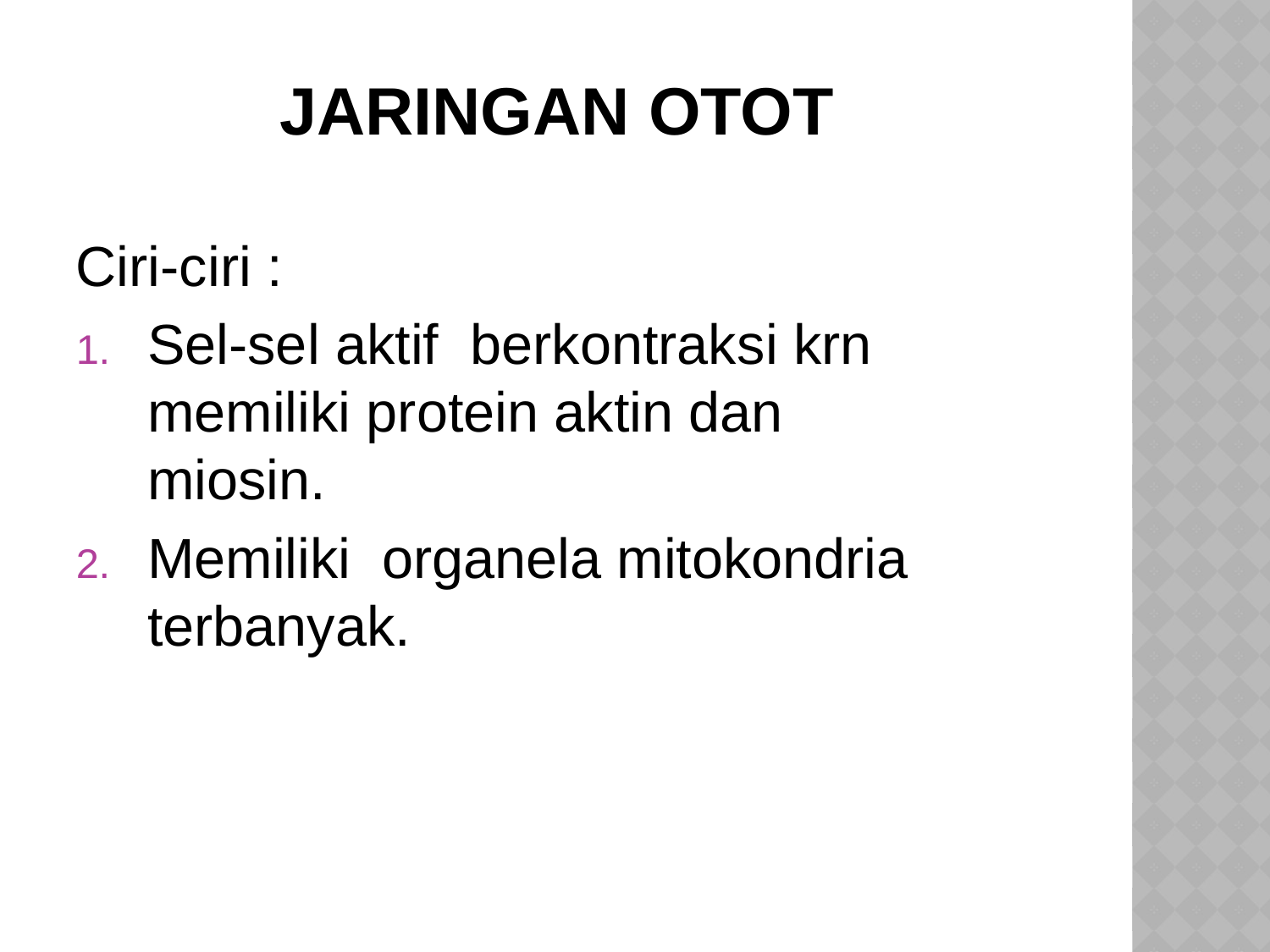

# Jaringan otot
Ciri-ciri :
Sel-sel aktif  berkontraksi krn memiliki protein aktin dan miosin.
Memiliki  organela mitokondria terbanyak.